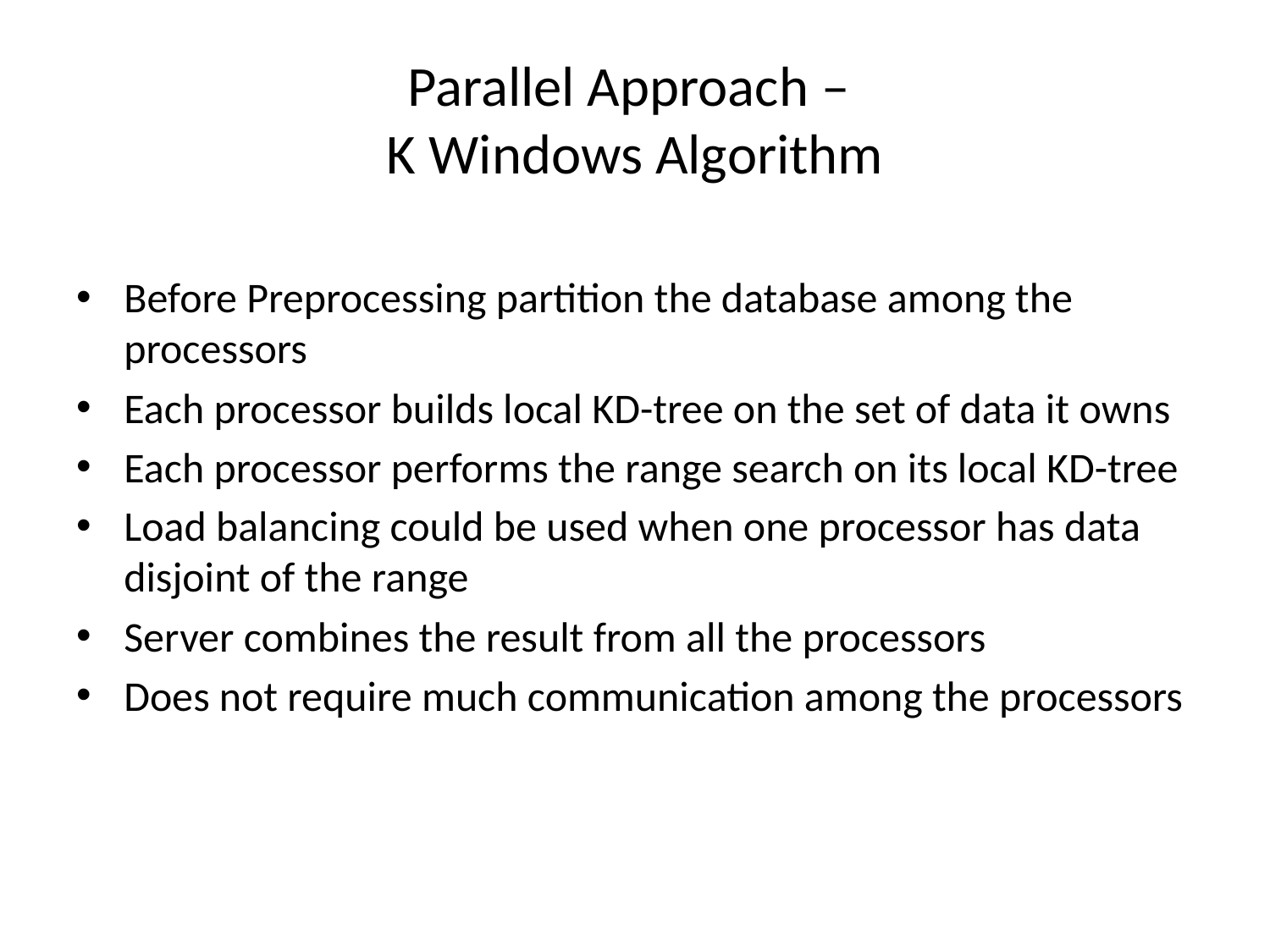

# Parallel Approach – K Windows Algorithm
Before Preprocessing partition the database among the processors
Each processor builds local KD-tree on the set of data it owns
Each processor performs the range search on its local KD-tree
Load balancing could be used when one processor has data disjoint of the range
Server combines the result from all the processors
Does not require much communication among the processors